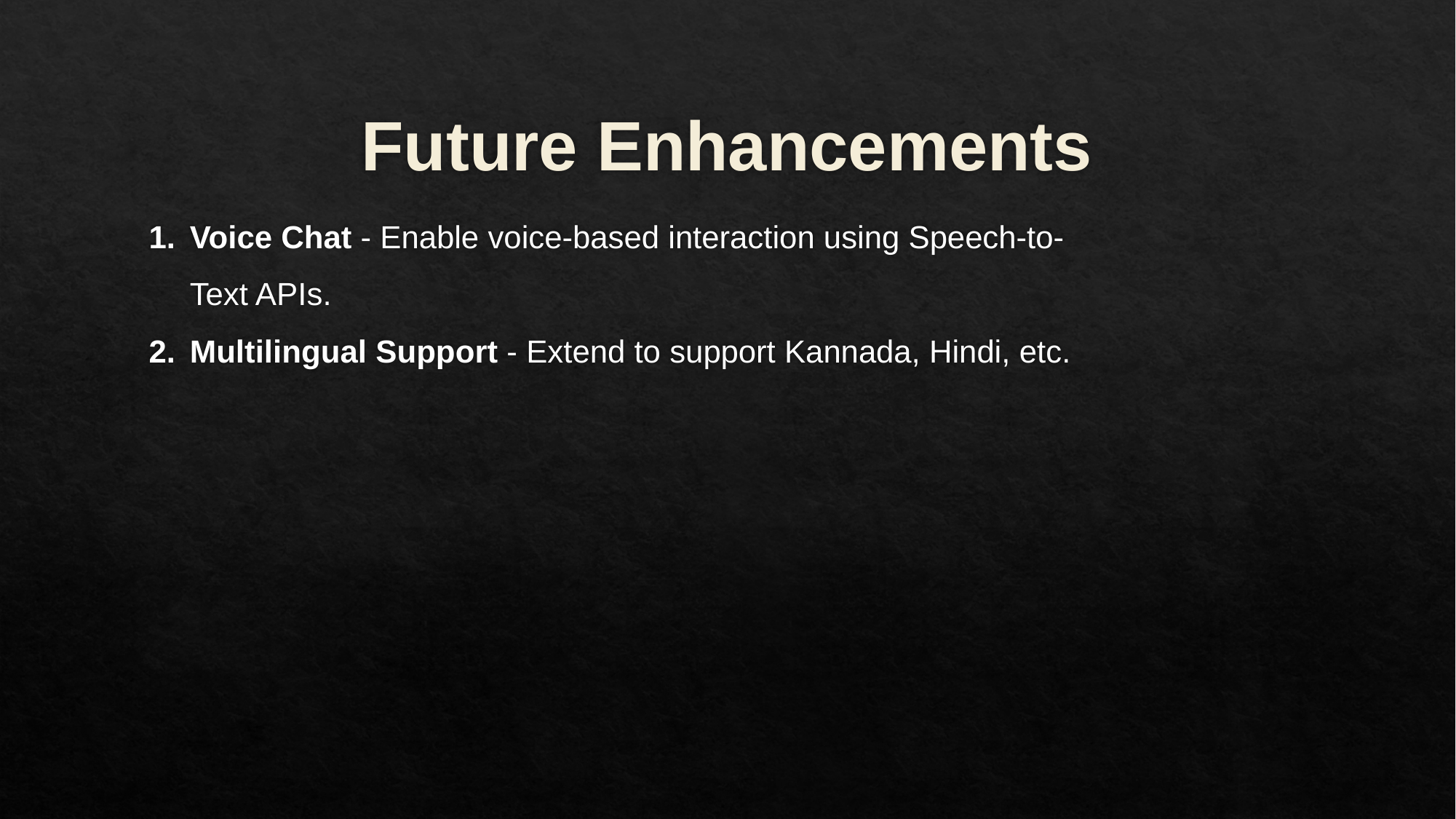

# Future Enhancements
Voice Chat - Enable voice-based interaction using Speech-to-Text APIs.
Multilingual Support - Extend to support Kannada, Hindi, etc.